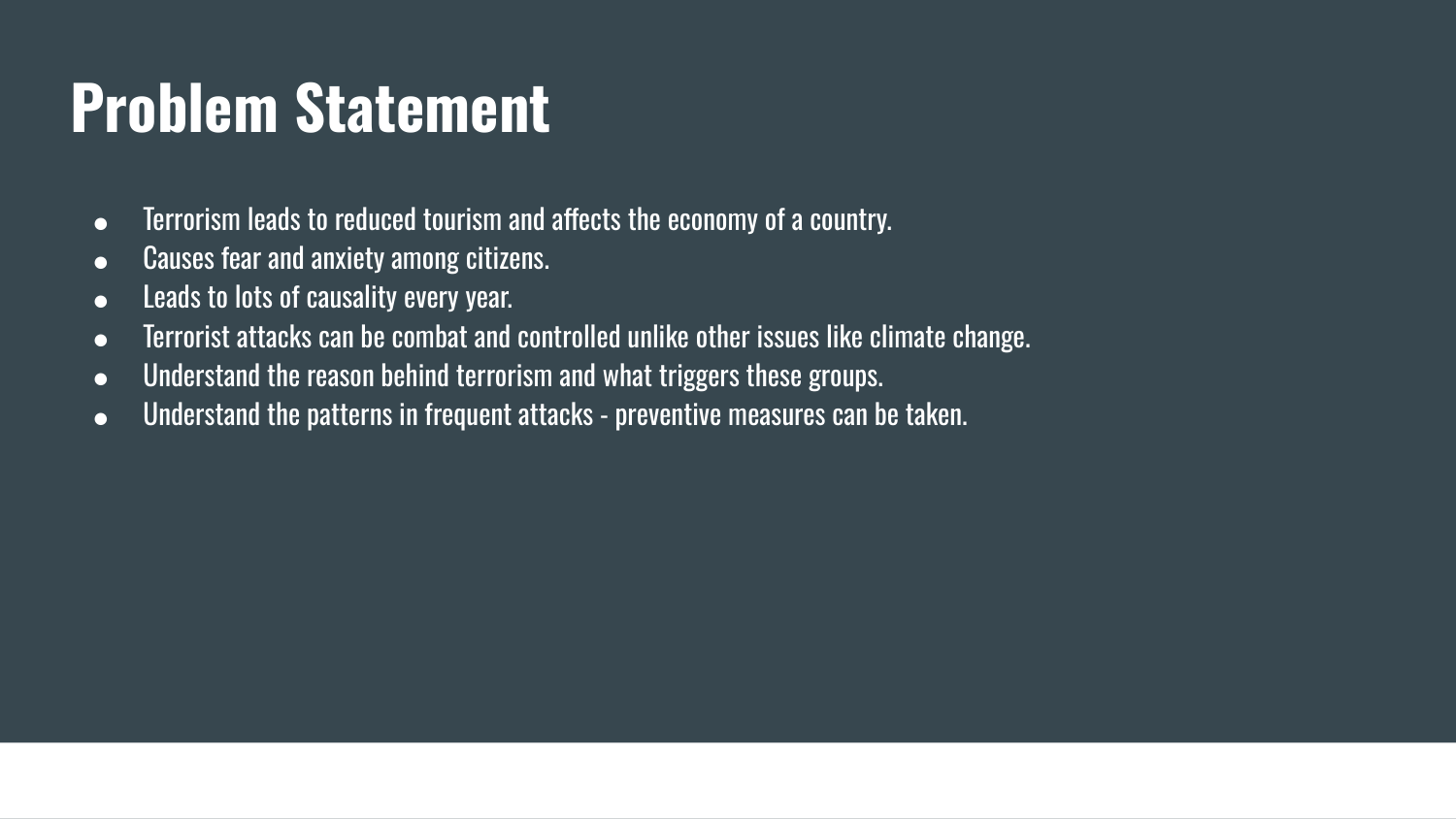

# Problem Statement
Terrorism leads to reduced tourism and affects the economy of a country.
Causes fear and anxiety among citizens.
Leads to lots of causality every year.
Terrorist attacks can be combat and controlled unlike other issues like climate change.
Understand the reason behind terrorism and what triggers these groups.
Understand the patterns in frequent attacks - preventive measures can be taken.